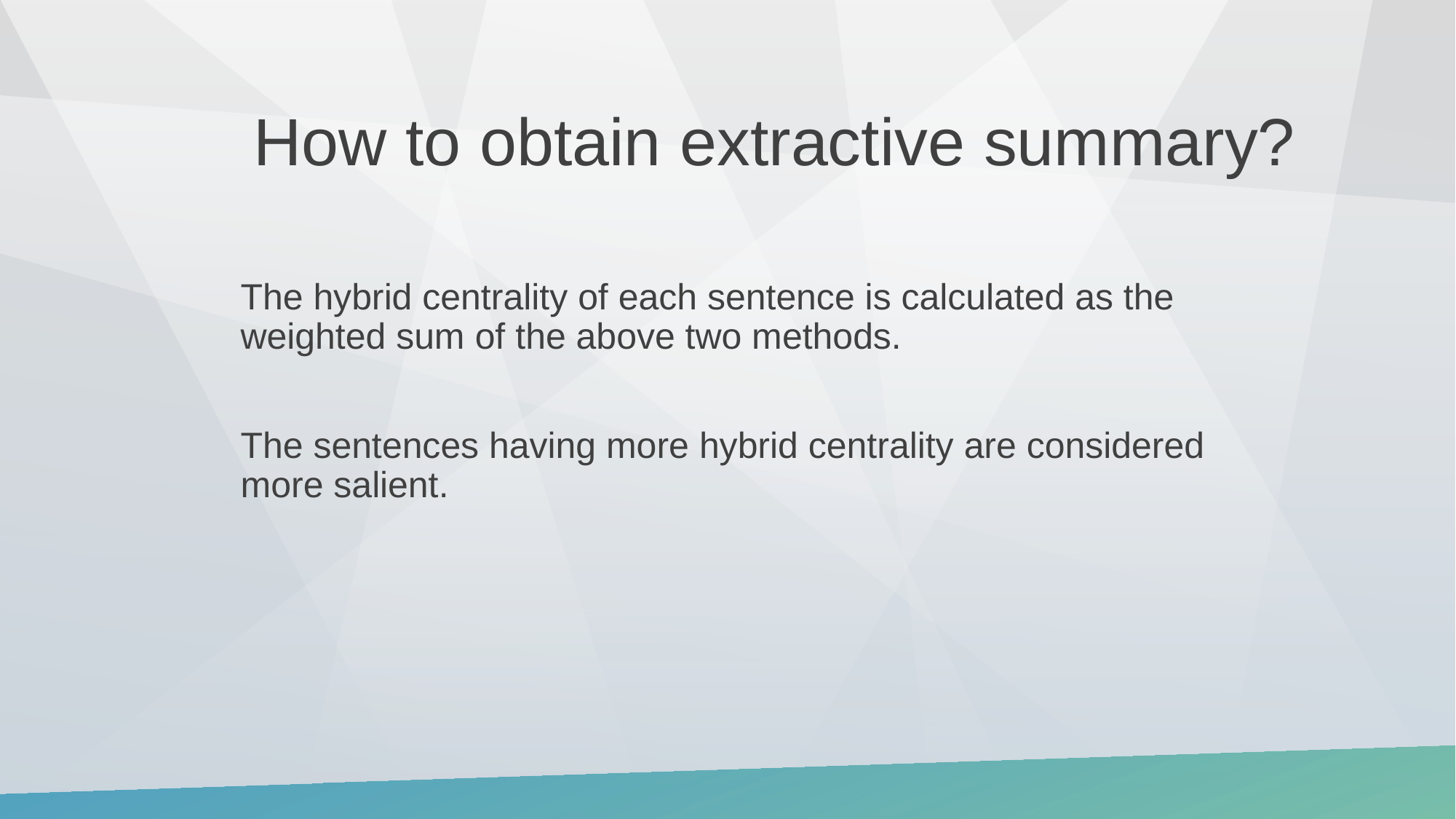

How to obtain extractive summary?

The hybrid centrality of each sentence is calculated as the weighted sum of the above two methods.

The sentences having more hybrid centrality are considered more salient.